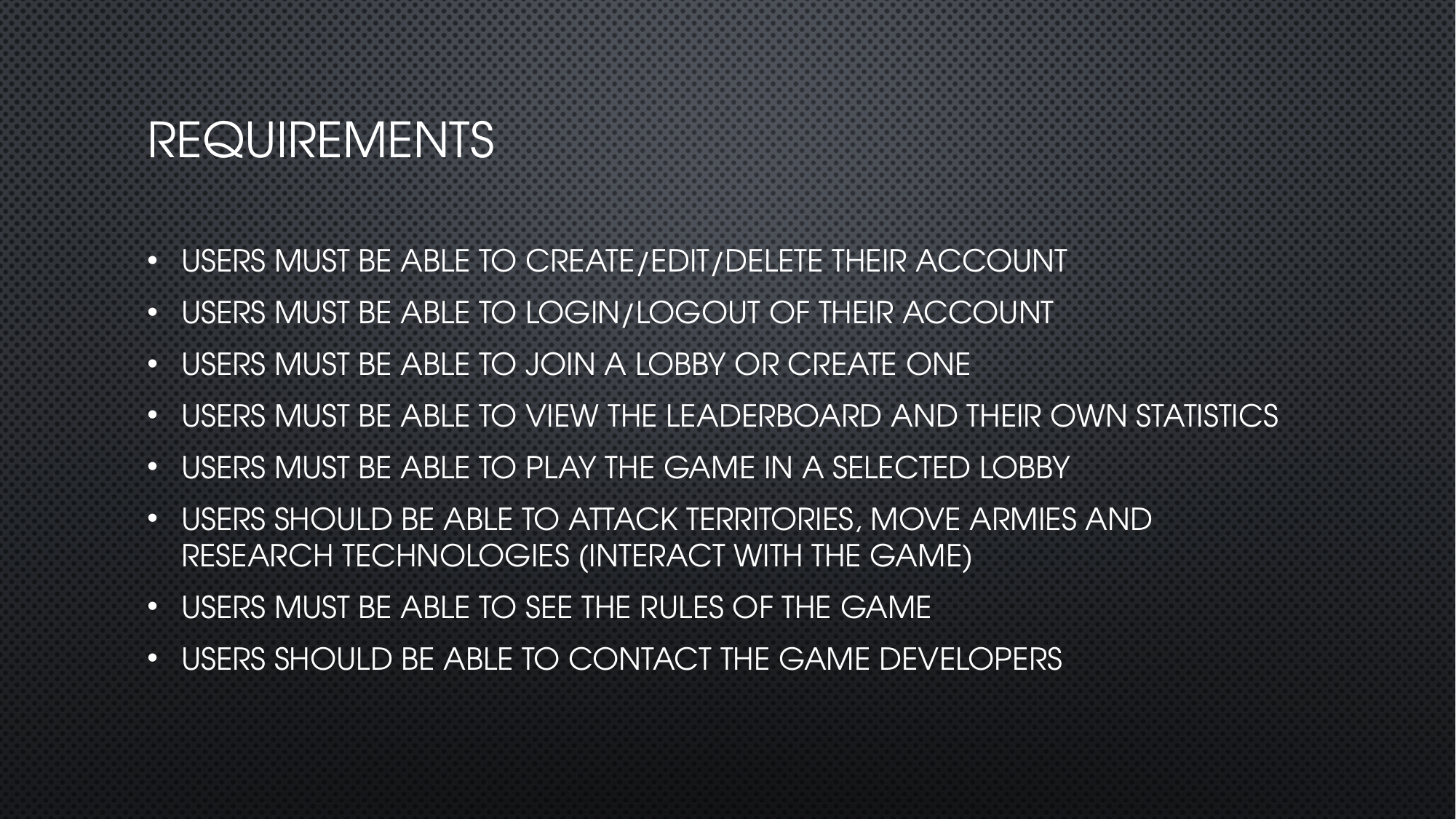

# Requirements
Users must be able to create/edit/delete their account
Users must be able to login/logout of their account
Users must be able to join a lobby or create one
Users must be able to view the leaderboard and their own statistics
Users must be able to play the game in a selected lobby
Users should be able to attack territories, move armies and research technologies (interact with the game)
Users must be able to see the rules of the game
Users should be able to contact the game developers